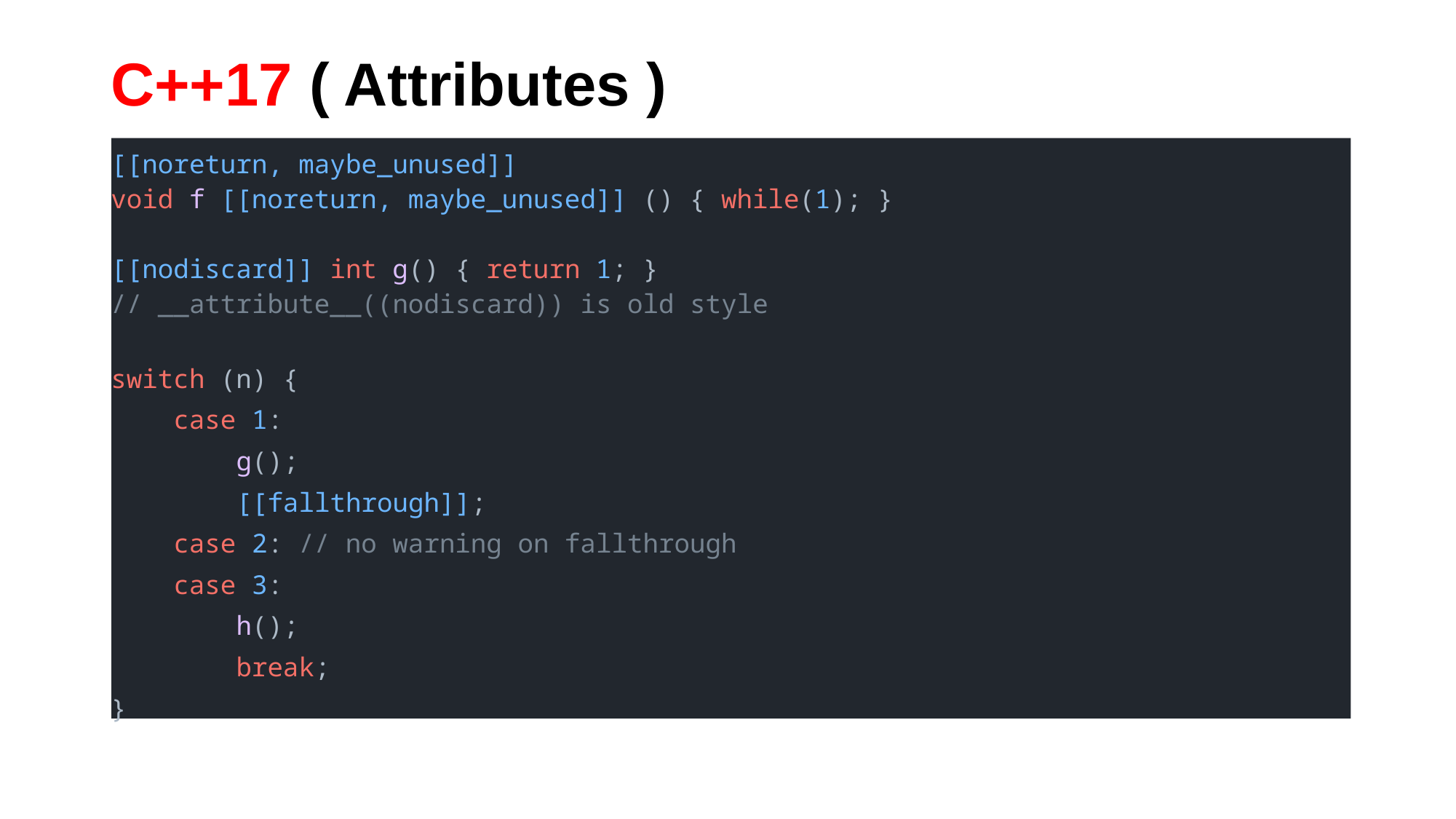

# C++17 ( Attributes )

[[noreturn, maybe_unused]]
void f [[noreturn, maybe_unused]] () { while(1); }

[[nodiscard]] int g() { return 1; }
// __attribute__((nodiscard)) is old style

switch (n) {
    case 1:
        g();
        [[fallthrough]];
    case 2: // no warning on fallthrough
    case 3:
        h();
        break;
}